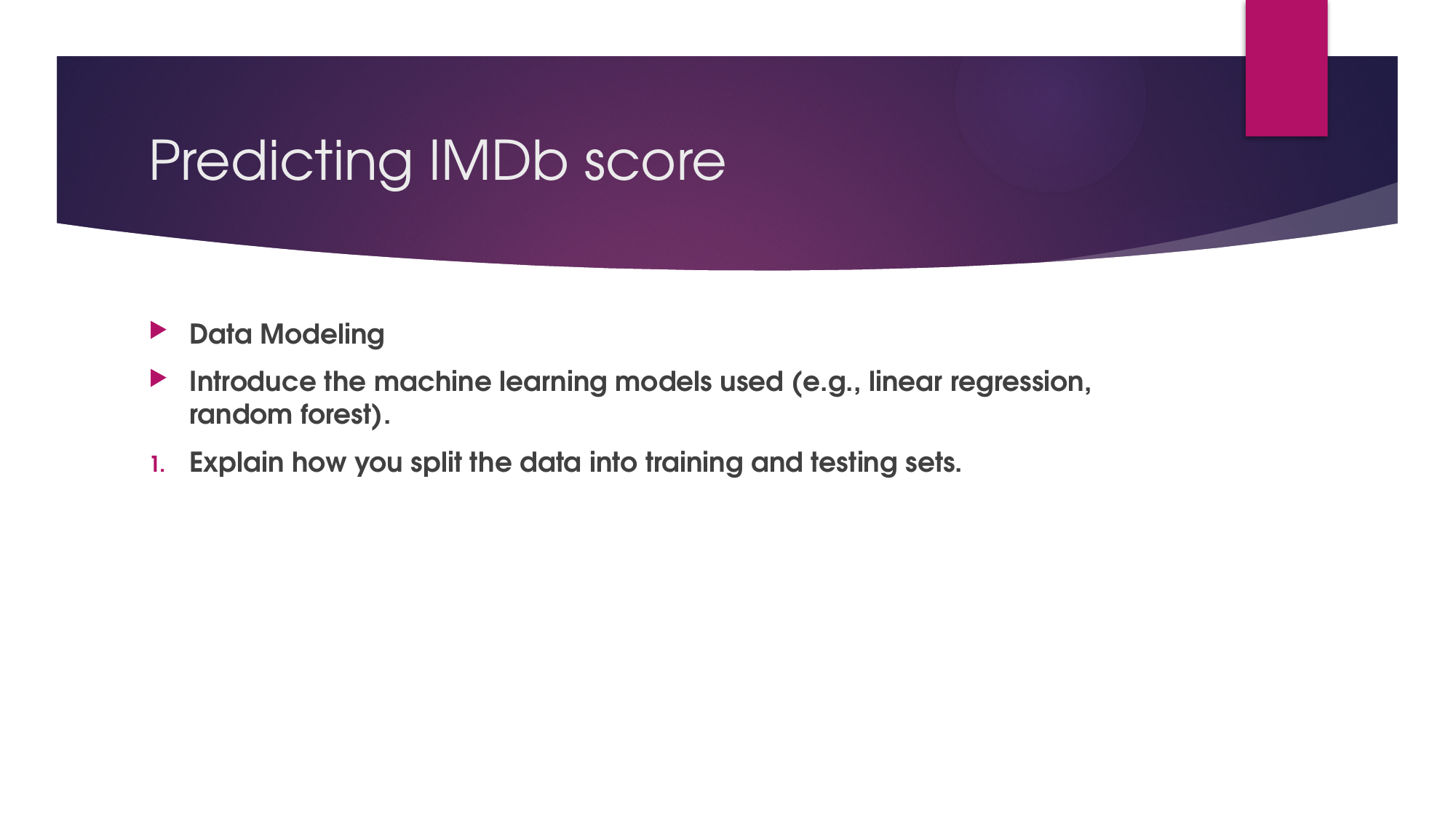

# Predicting IMDb score
Data Modeling
Introduce the machine learning models used (e.g., linear regression, random forest).
Explain how you split the data into training and testing sets.